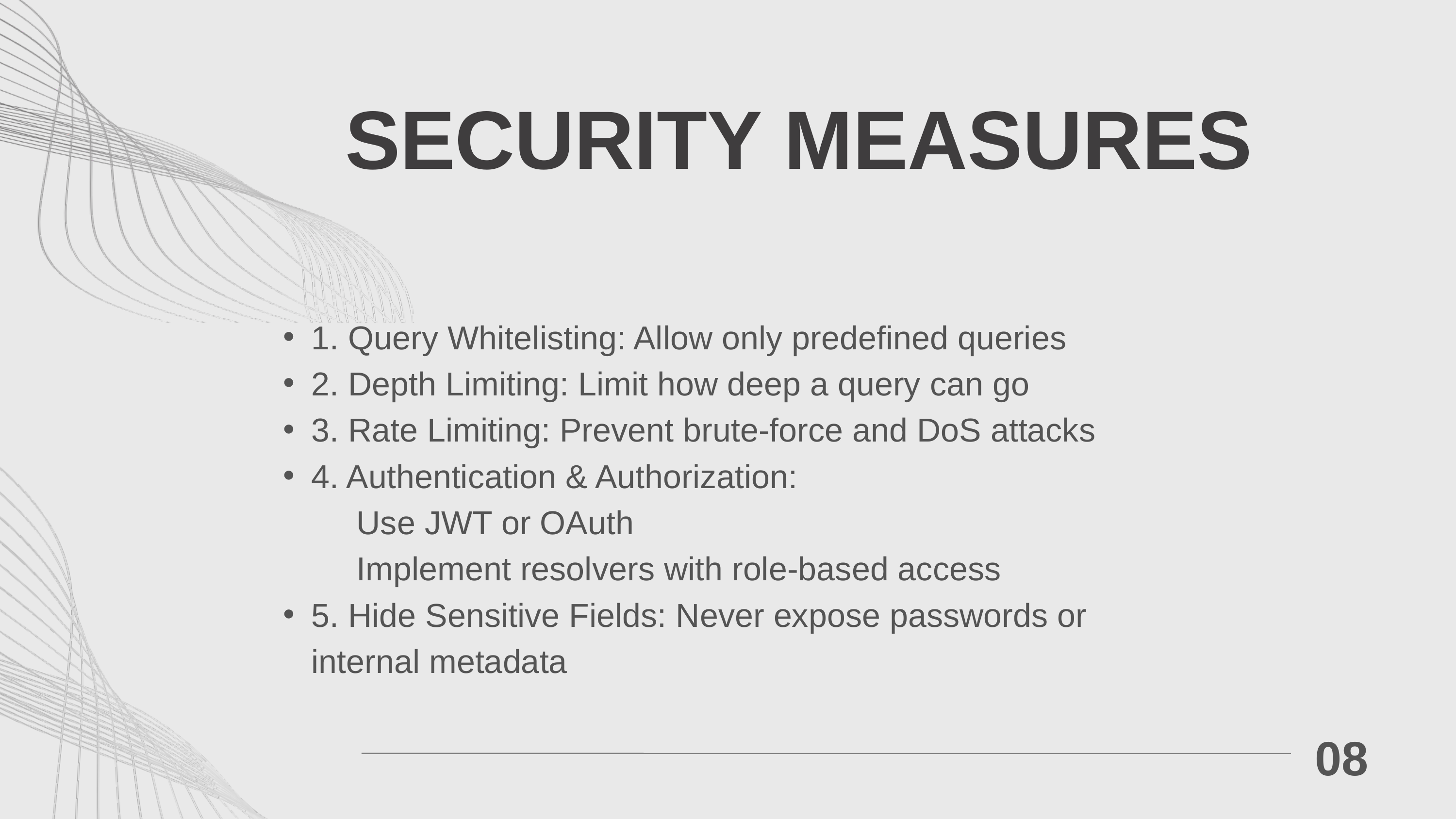

SECURITY MEASURES
1. Query Whitelisting: Allow only predefined queries
2. Depth Limiting: Limit how deep a query can go
3. Rate Limiting: Prevent brute-force and DoS attacks
4. Authentication & Authorization:
           Use JWT or OAuth
           Implement resolvers with role-based access
5. Hide Sensitive Fields: Never expose passwords or internal metadata

08